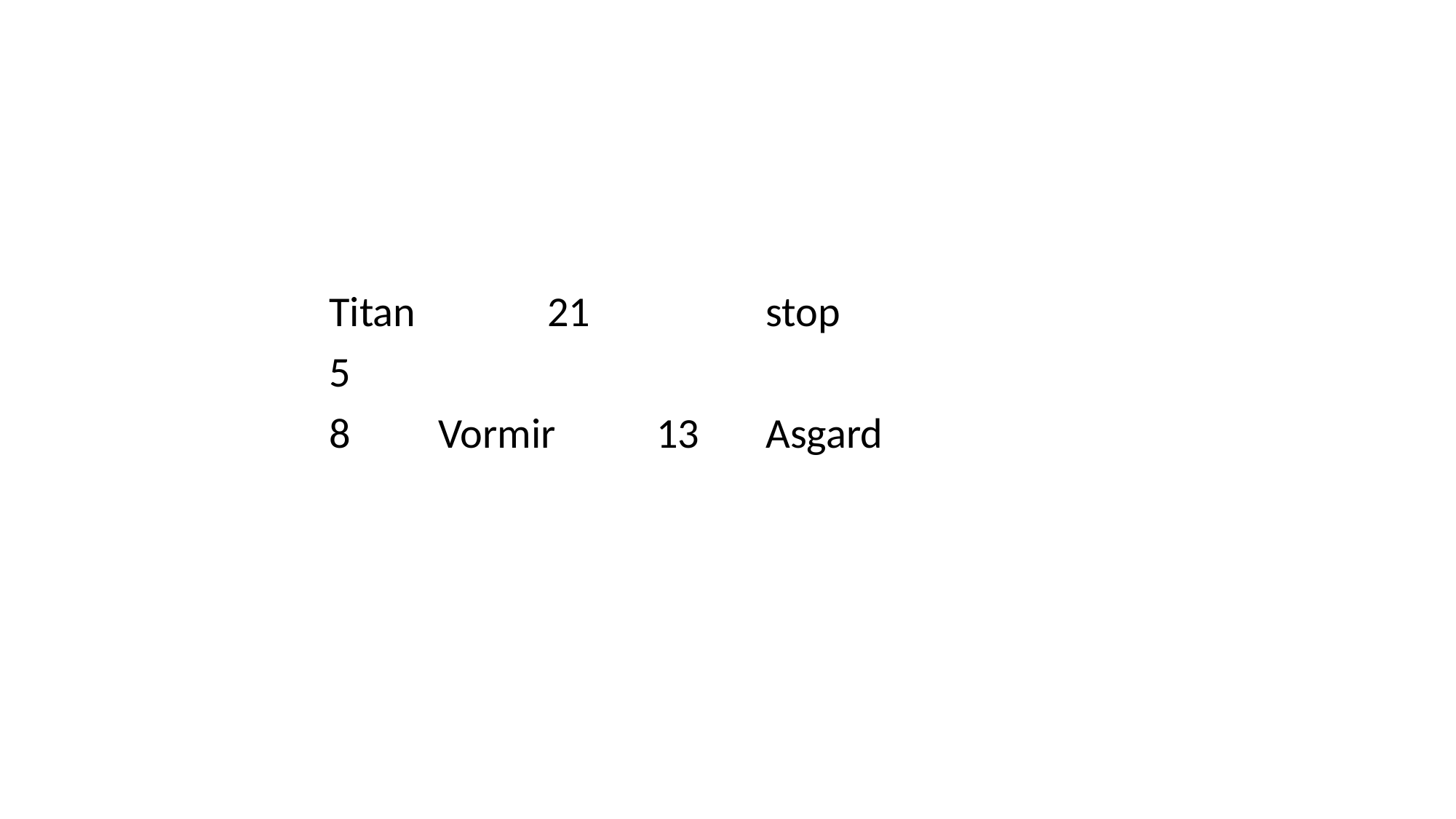

#

		Titan		21		stop
		5
		8	Vormir	13	Asgard